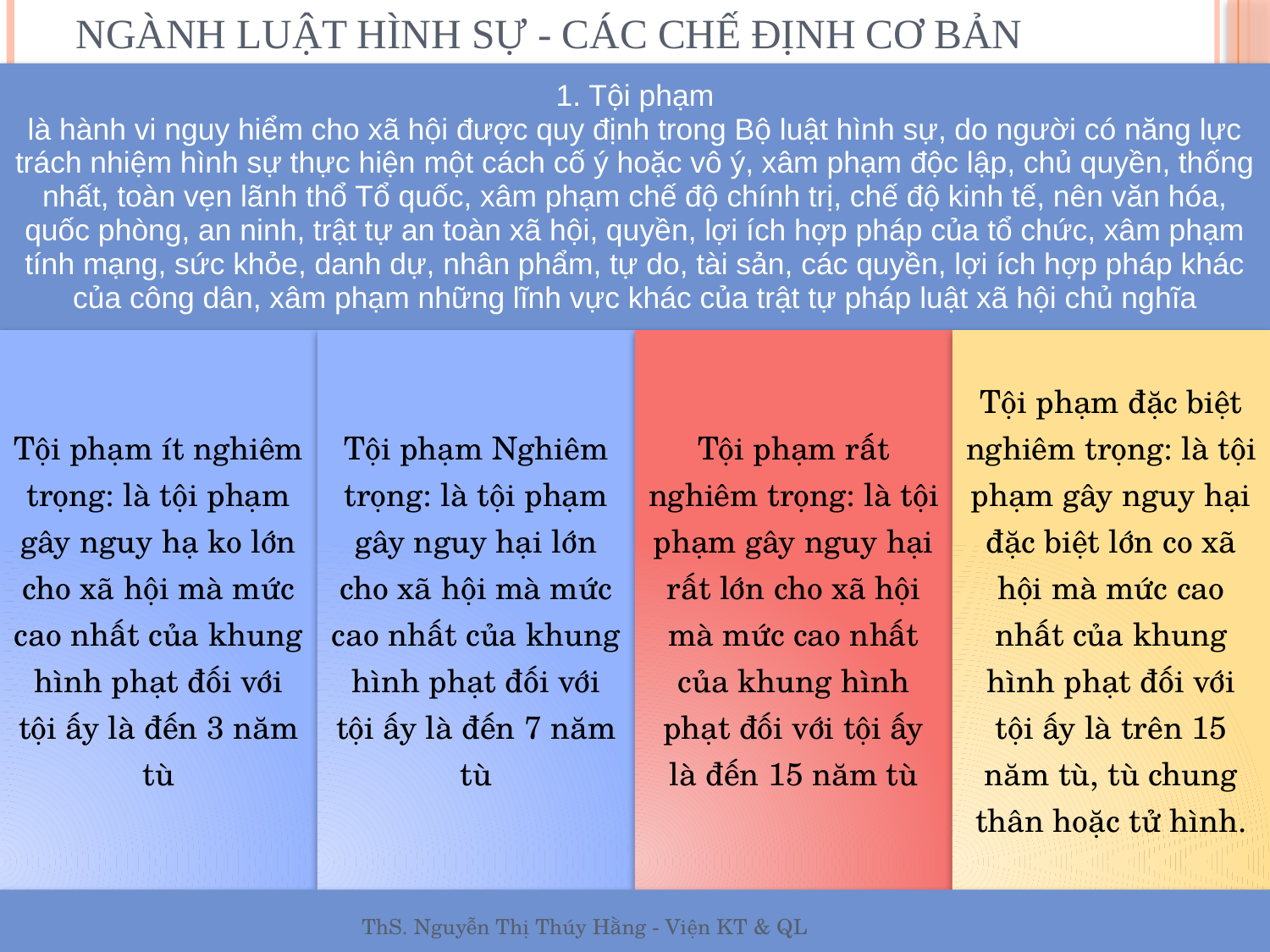

# Ngành luật hình sự - Các chế định cơ bản
1. Tội phạm
là hành vi nguy hiểm cho xã hội được quy định trong Bộ luật hình sự, do người có năng lực trách nhiệm hình sự thực hiện một cách cố ý hoặc vô ý, xâm phạm độc lập, chủ quyền, thống nhất, toàn vẹn lãnh thổ Tổ quốc, xâm phạm chế độ chính trị, chế độ kinh tế, nên văn hóa, quốc phòng, an ninh, trật tự an toàn xã hội, quyền, lợi ích hợp pháp của tổ chức, xâm phạm tính mạng, sức khỏe, danh dự, nhân phẩm, tự do, tài sản, các quyền, lợi ích hợp pháp khác của công dân, xâm phạm những lĩnh vực khác của trật tự pháp luật xã hội chủ nghĩa
196
ThS. Nguyễn Thị Thúy Hằng - Viện KT & QL